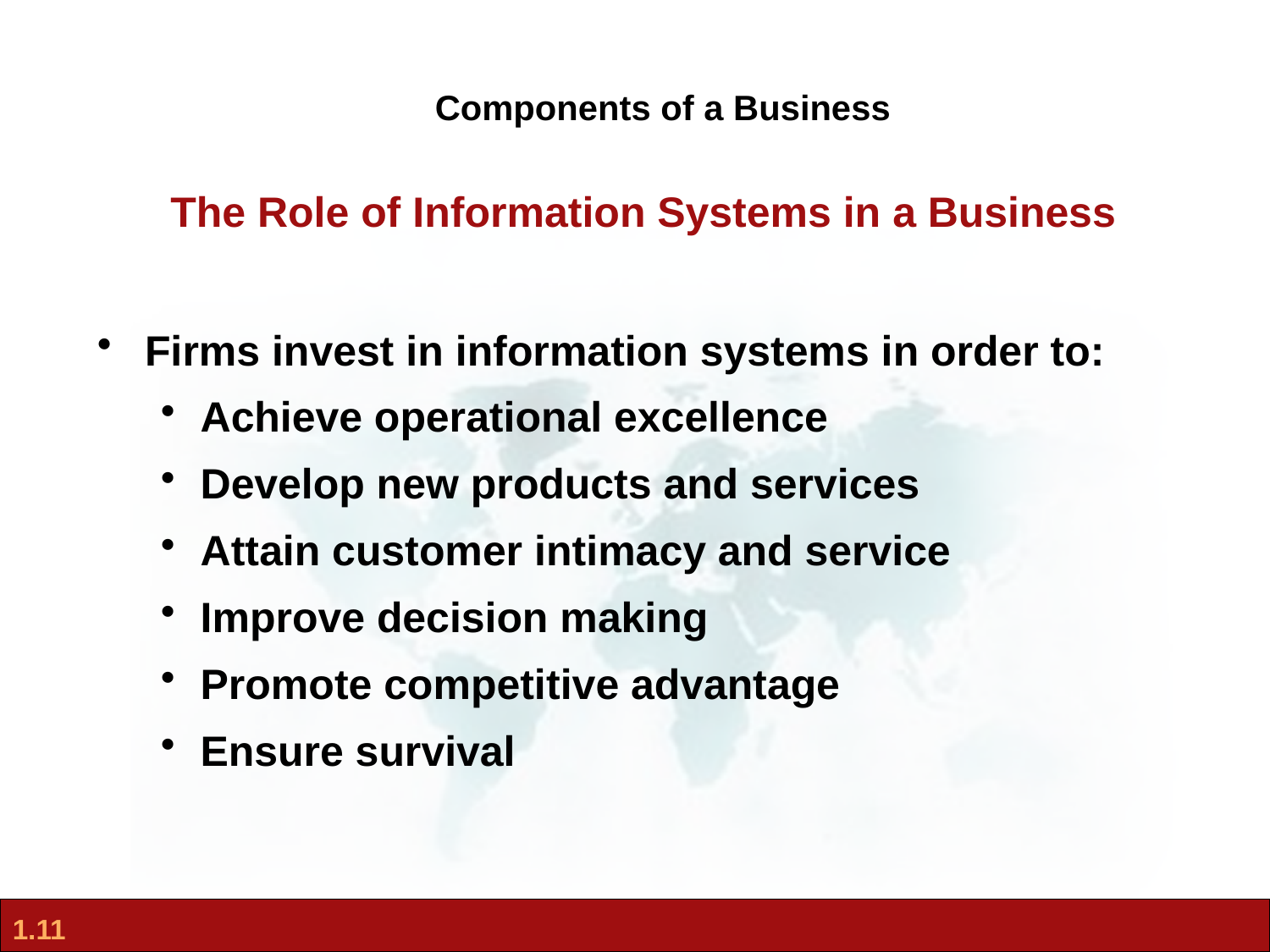

Components of a Business
The Role of Information Systems in a Business
Firms invest in information systems in order to:
Achieve operational excellence
Develop new products and services
Attain customer intimacy and service
Improve decision making
Promote competitive advantage
Ensure survival